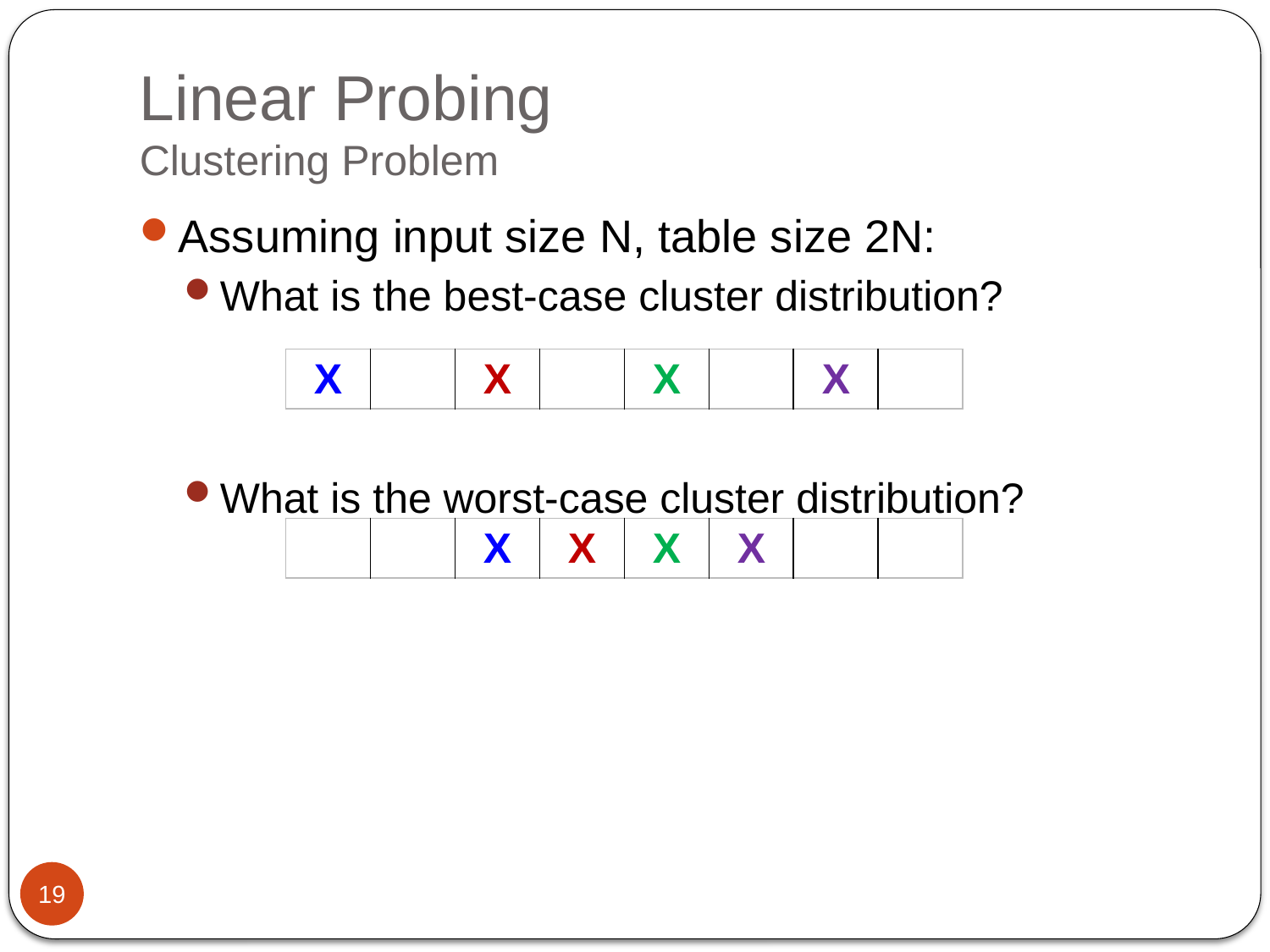

# Linear Probing Clustering Problem
Assuming input size N, table size 2N:
What is the best-case cluster distribution?

What is the worst-case cluster distribution?

| X |  | X |  | X |  | X |  |
| --- | --- | --- | --- | --- | --- | --- | --- |
|  |  | X | X | X | X |  |  |
| --- | --- | --- | --- | --- | --- | --- | --- |
19